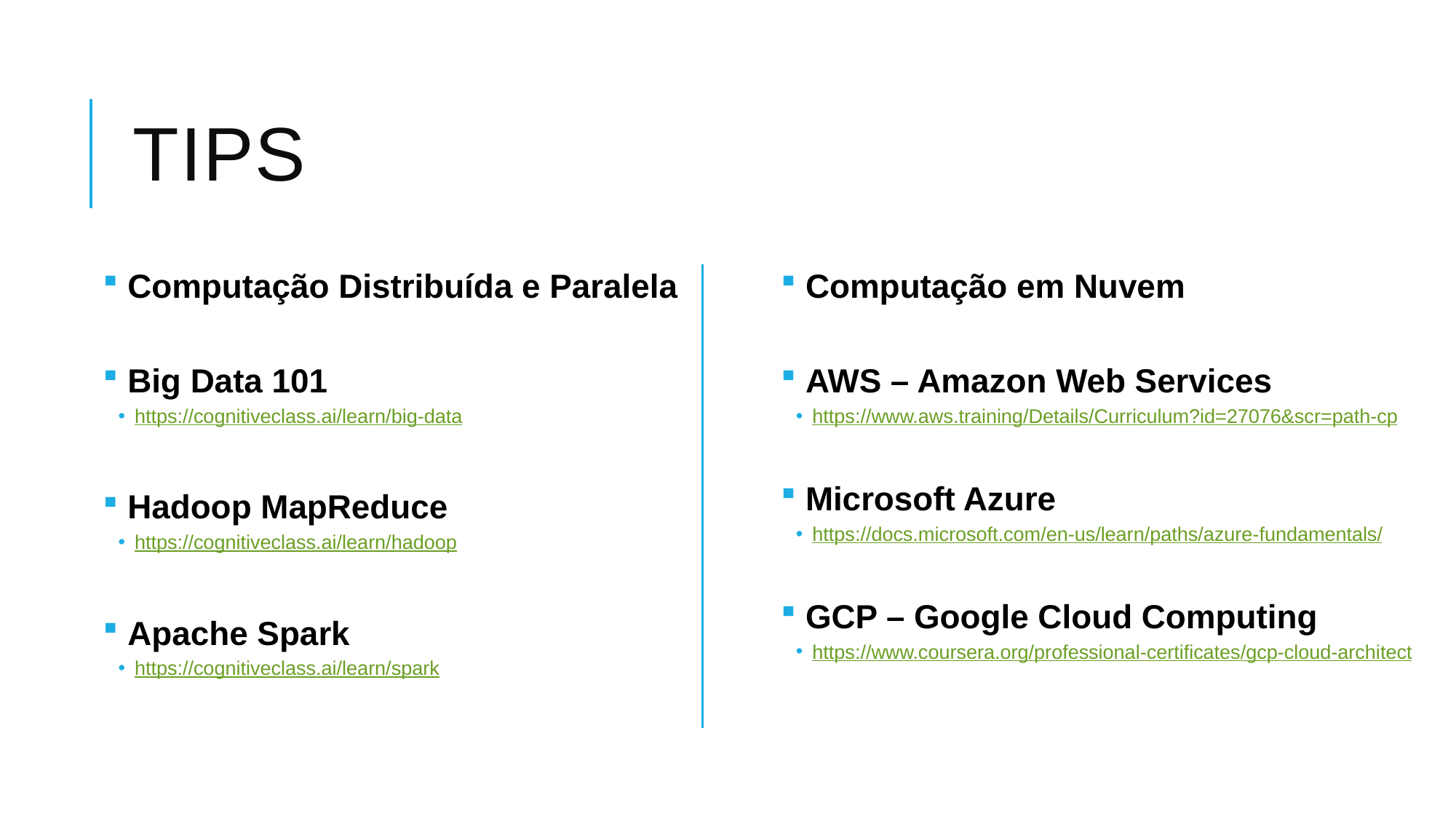

# tips
 Computação Distribuída e Paralela

 Big Data 101
https://cognitiveclass.ai/learn/big-data

 Hadoop MapReduce
https://cognitiveclass.ai/learn/hadoop

 Apache Spark
https://cognitiveclass.ai/learn/spark
 Computação em Nuvem

 AWS – Amazon Web Services
https://www.aws.training/Details/Curriculum?id=27076&scr=path-cp

 Microsoft Azure
https://docs.microsoft.com/en-us/learn/paths/azure-fundamentals/

 GCP – Google Cloud Computing
https://www.coursera.org/professional-certificates/gcp-cloud-architect